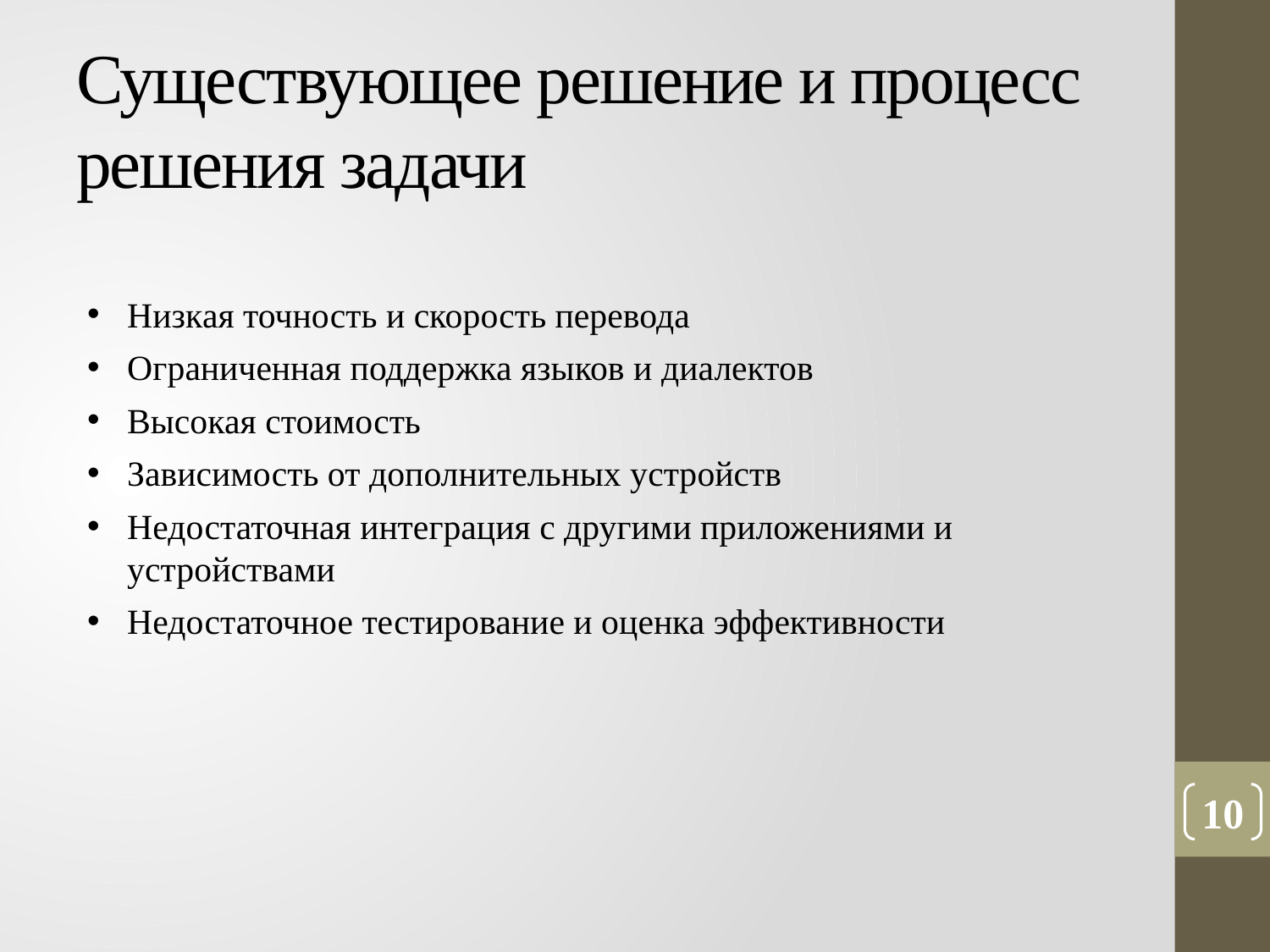

# Существующее решение и процесс решения задачи
Низкая точность и скорость перевода
Ограниченная поддержка языков и диалектов
Высокая стоимость
Зависимость от дополнительных устройств
Недостаточная интеграция с другими приложениями и устройствами
Недостаточное тестирование и оценка эффективности
10